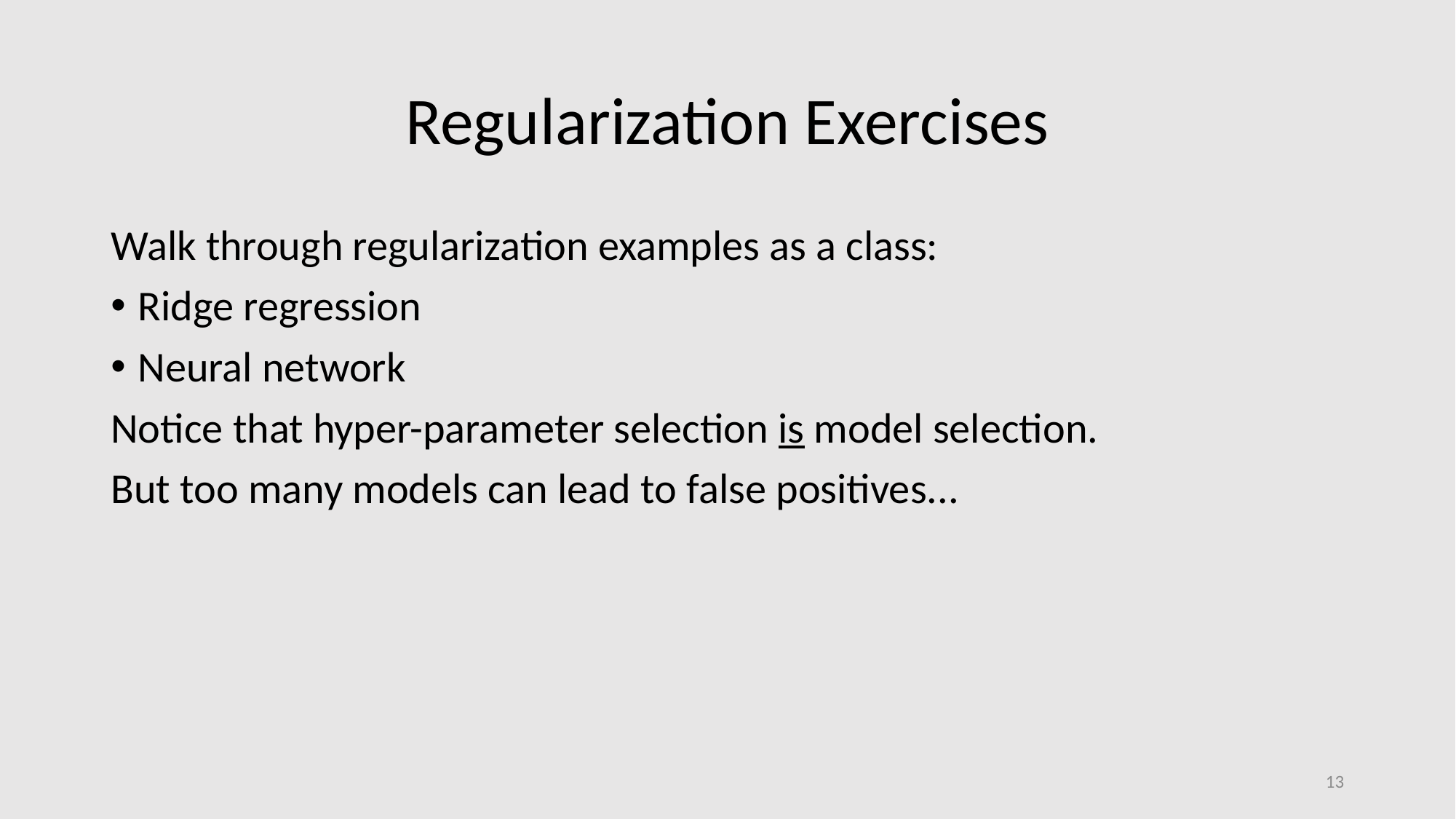

# Regularization Exercises
Walk through regularization examples as a class:
Ridge regression
Neural network
Notice that hyper-parameter selection is model selection.
But too many models can lead to false positives...

13